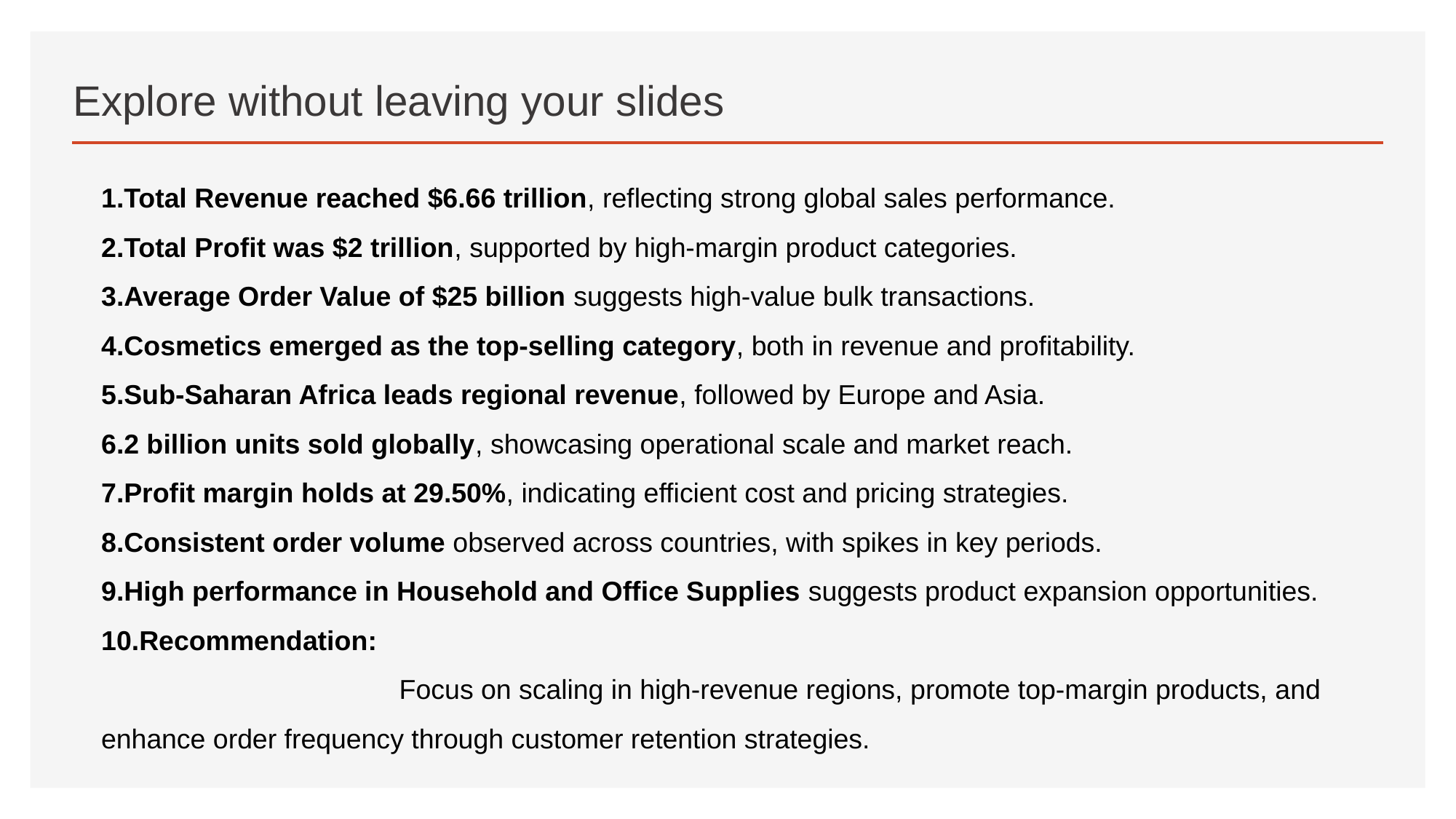

# Explore without leaving your slides

Total Revenue reached $6.66 trillion, reflecting strong global sales performance.
Total Profit was $2 trillion, supported by high-margin product categories.
Average Order Value of $25 billion suggests high-value bulk transactions.
Cosmetics emerged as the top-selling category, both in revenue and profitability.
Sub-Saharan Africa leads regional revenue, followed by Europe and Asia.
2 billion units sold globally, showcasing operational scale and market reach.
Profit margin holds at 29.50%, indicating efficient cost and pricing strategies.
Consistent order volume observed across countries, with spikes in key periods.
High performance in Household and Office Supplies suggests product expansion opportunities.
Recommendation:
                                       Focus on scaling in high-revenue regions, promote top-margin products, and enhance order frequency through customer retention strategies.